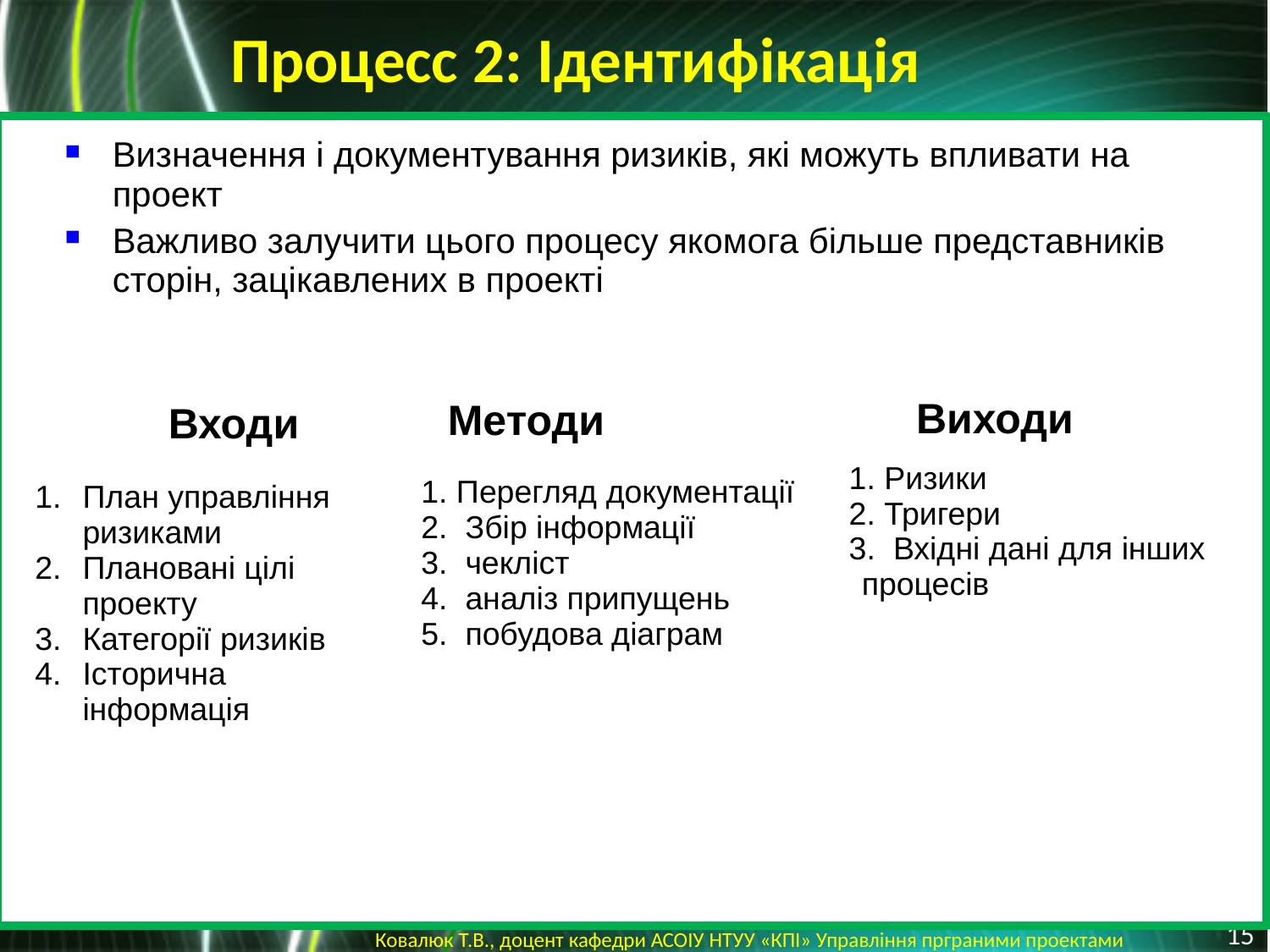

Процесс 2: Ідентифікація
Визначення і документування ризиків, які можуть впливати на проект
Важливо залучити цього процесу якомога більше представників сторін, зацікавлених в проекті
Виходи
Методи
Входи
 Ризики
 Тригери
  Вхідні дані для інших процесів
 Перегляд документації
  Збір інформації
  чекліст
  аналіз припущень
  побудова діаграм
План управління ризиками
Плановані цілі проекту
Категорії ризиків
Історична інформація
15